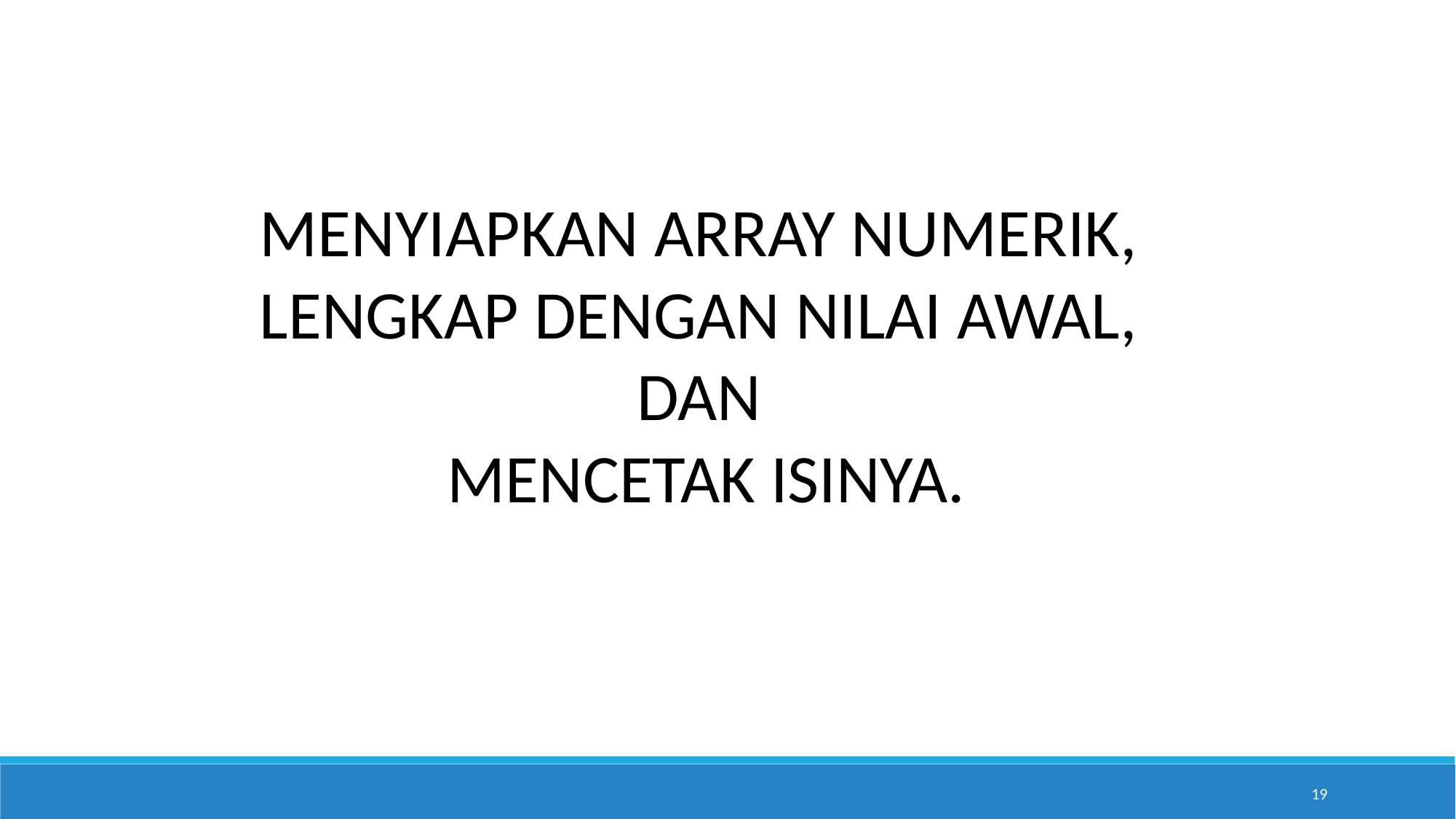

MENYIAPKAN ARRAY NUMERIK,
LENGKAP DENGAN NILAI AWAL,
DAN
MENCETAK ISINYA.
19